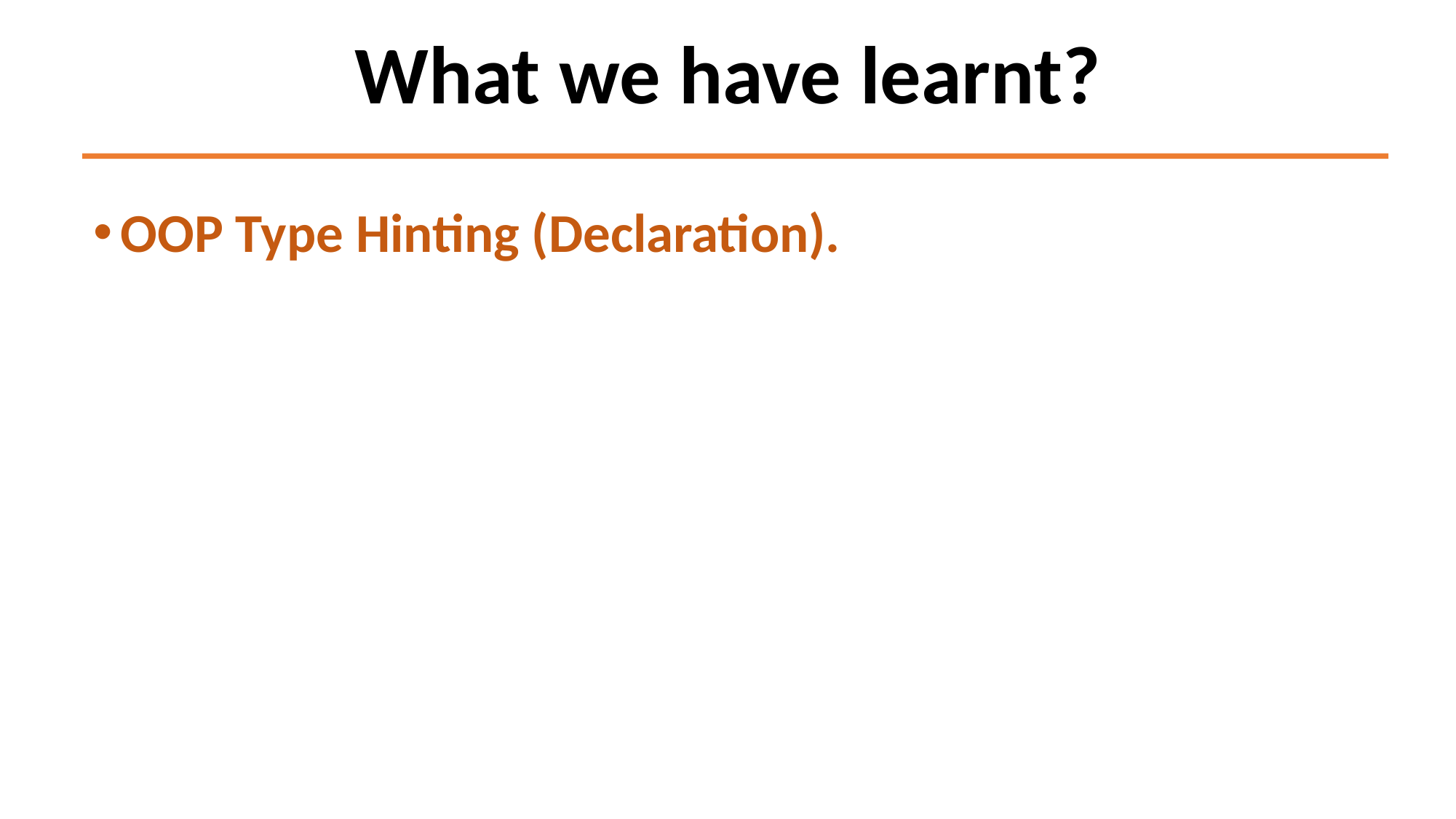

# What we have learnt?

OOP Type Hinting (Declaration).